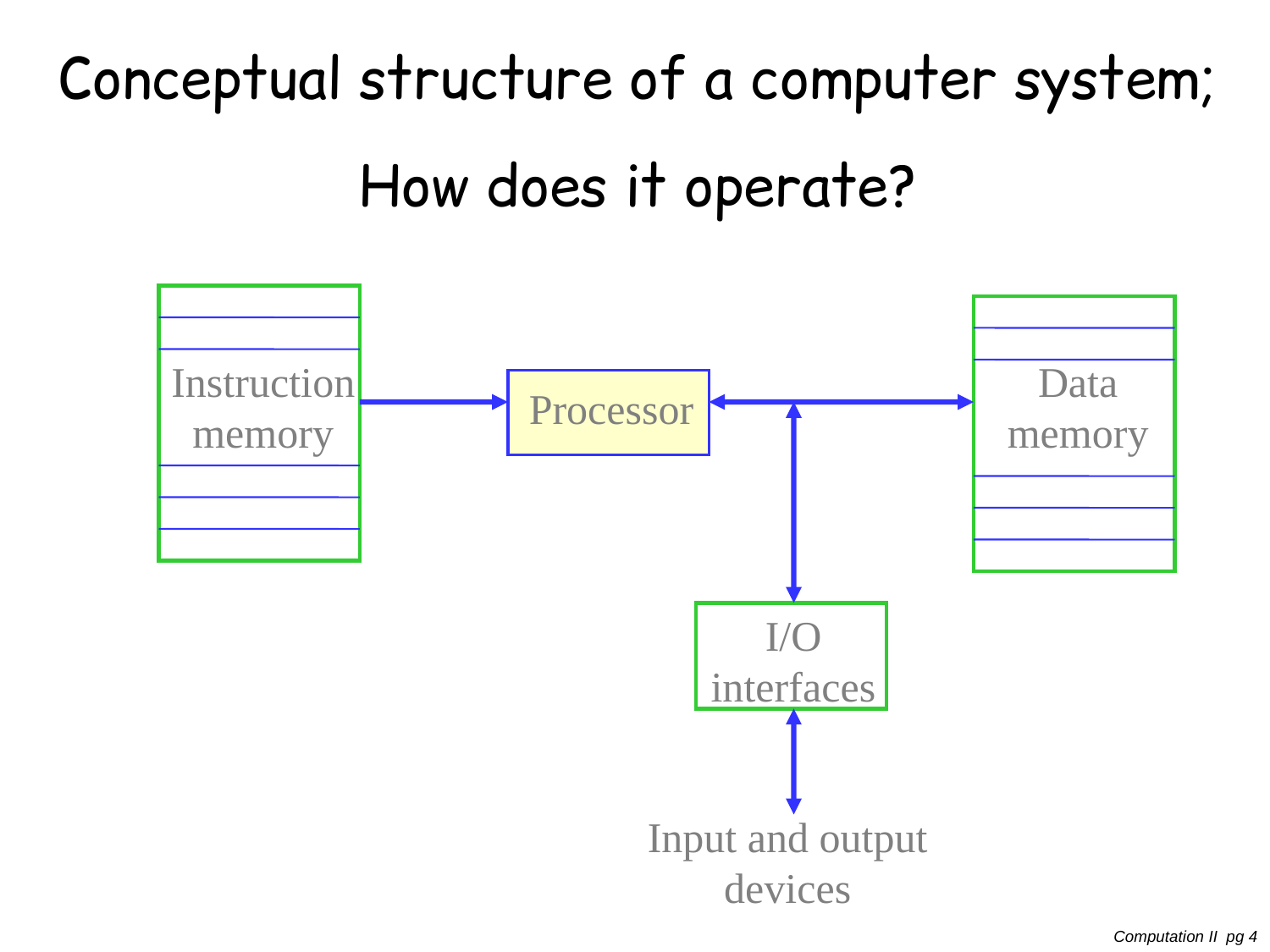

# Conceptual structure of a computer system; How does it operate?

Instruction
memory

Data
memory

Processor

I/O
interfaces

Input and output
devices